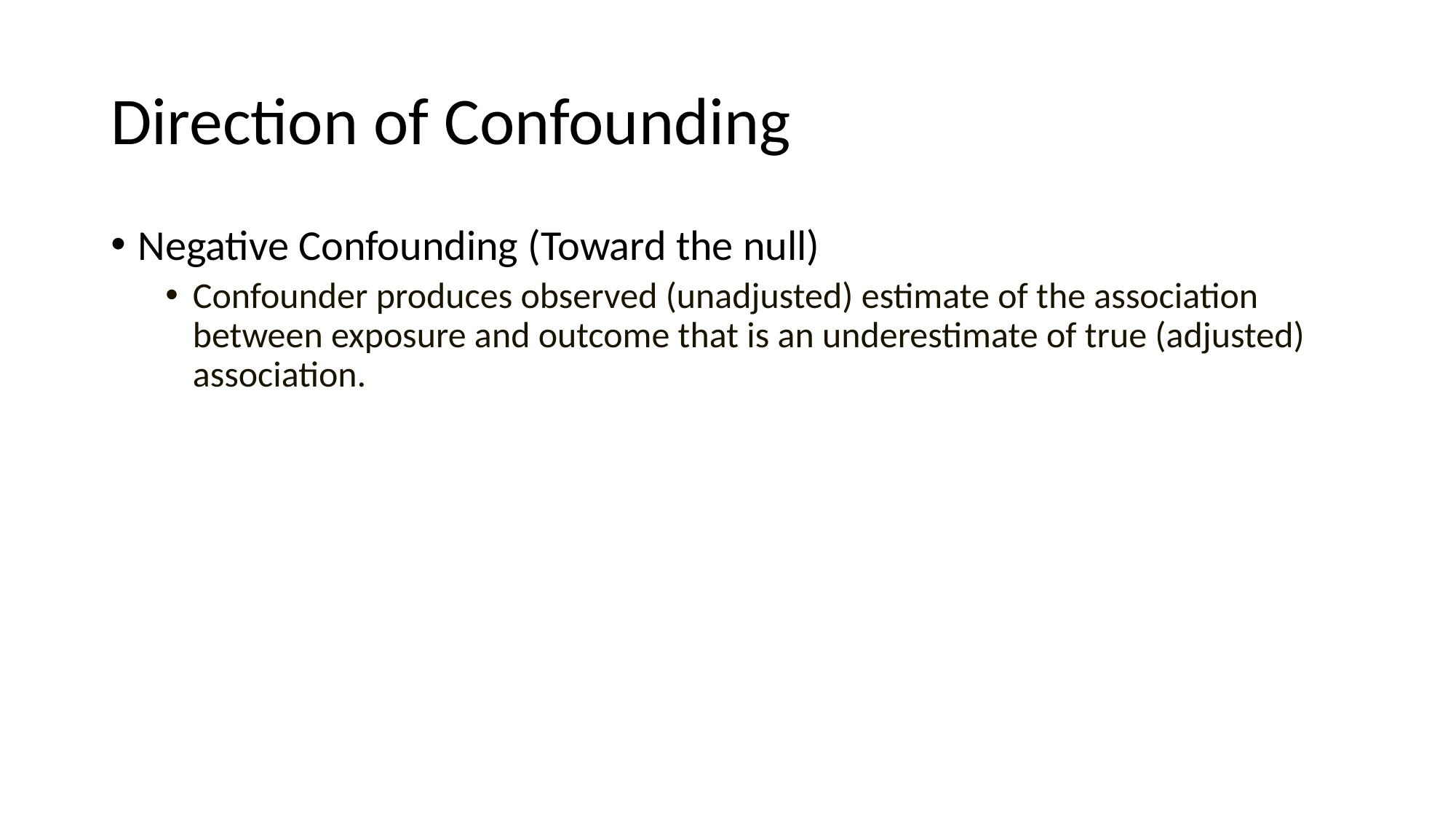

# Direction of Confounding
Negative Confounding (Toward the null)
Confounder produces observed (unadjusted) estimate of the association between exposure and outcome that is an underestimate of true (adjusted) association.